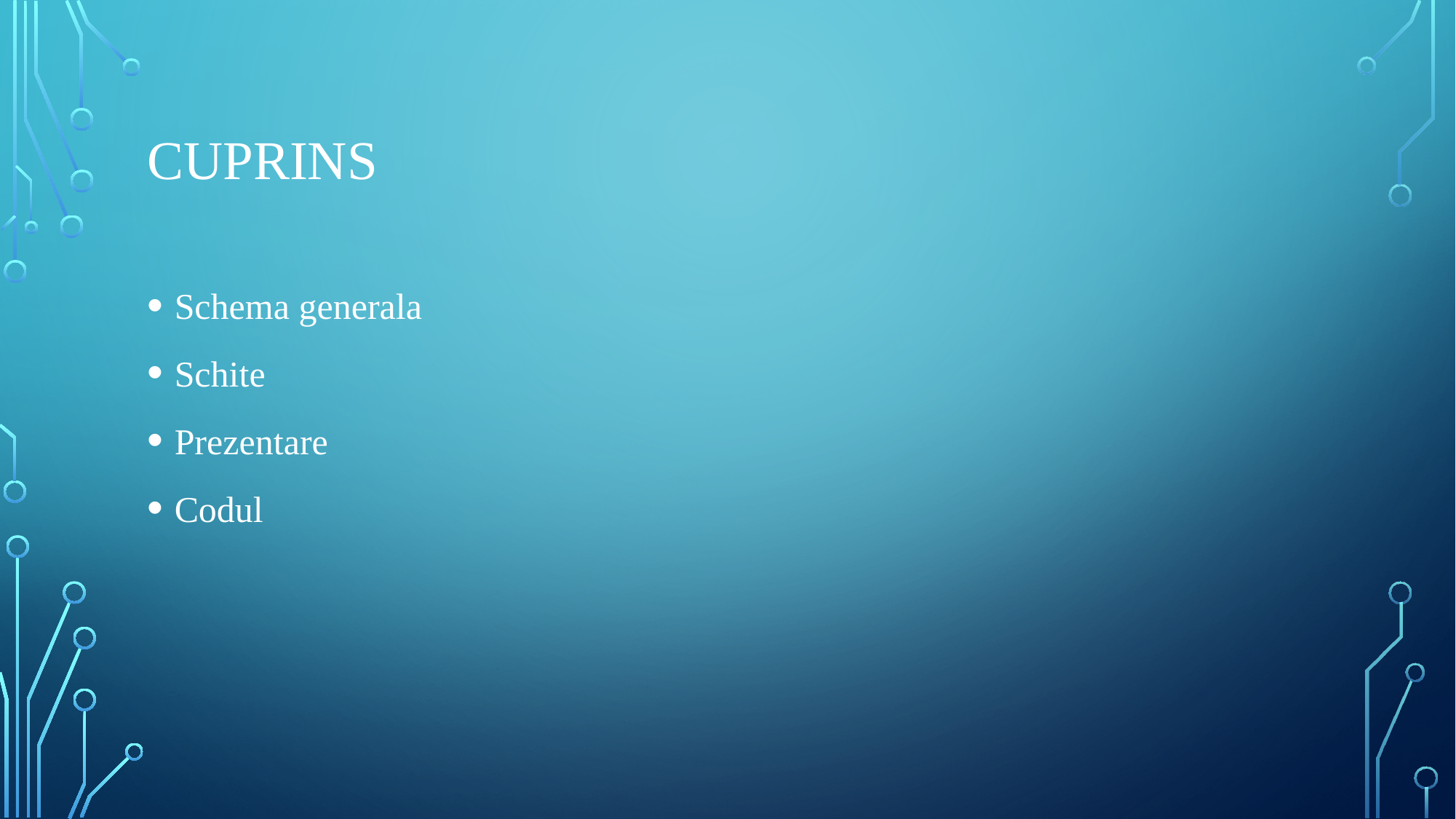

# cuprins
Schema generala
Schite
Prezentare
Codul